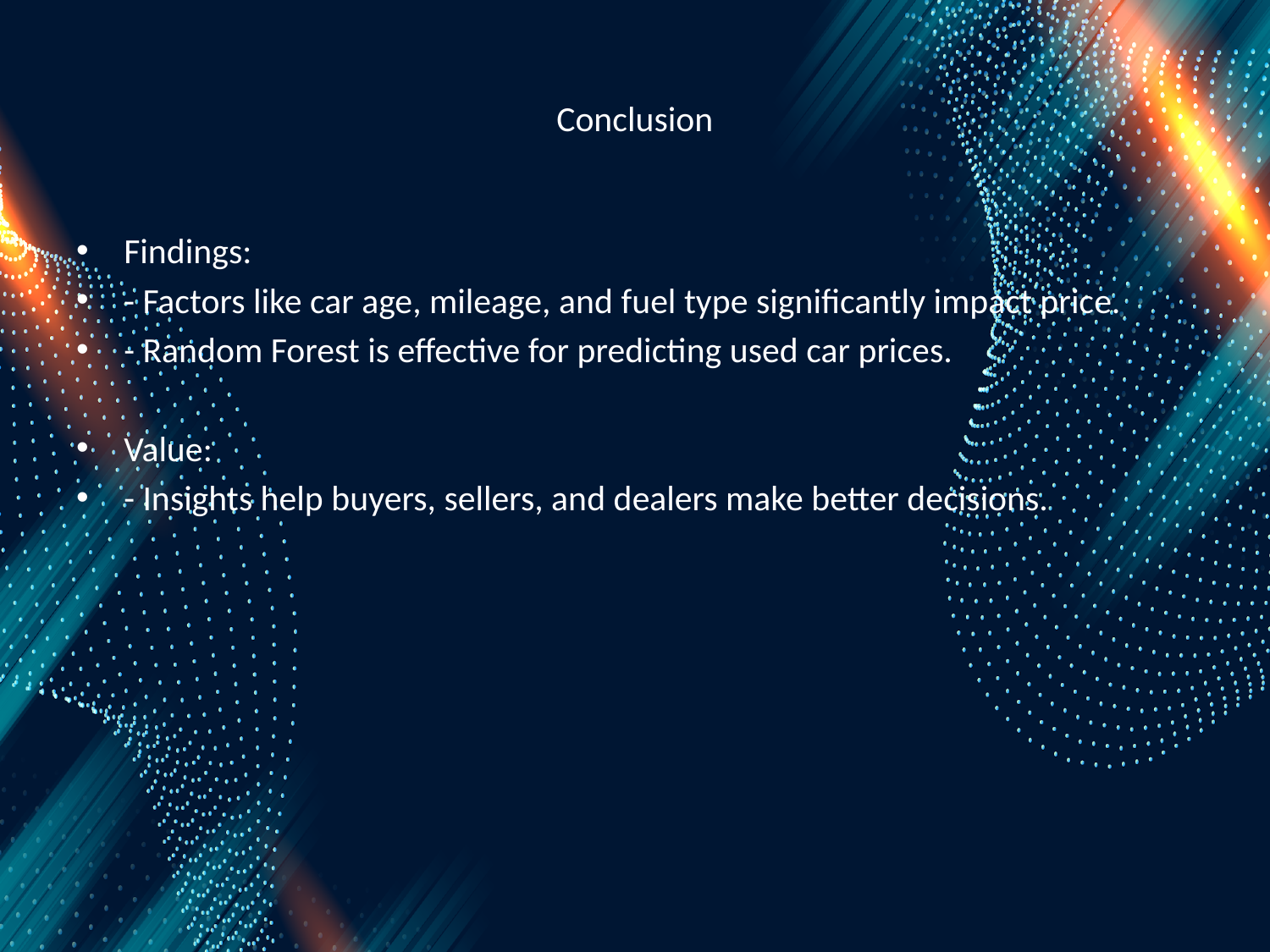

# Conclusion
Findings:
- Factors like car age, mileage, and fuel type significantly impact price.
- Random Forest is effective for predicting used car prices.

Value:
- Insights help buyers, sellers, and dealers make better decisions.